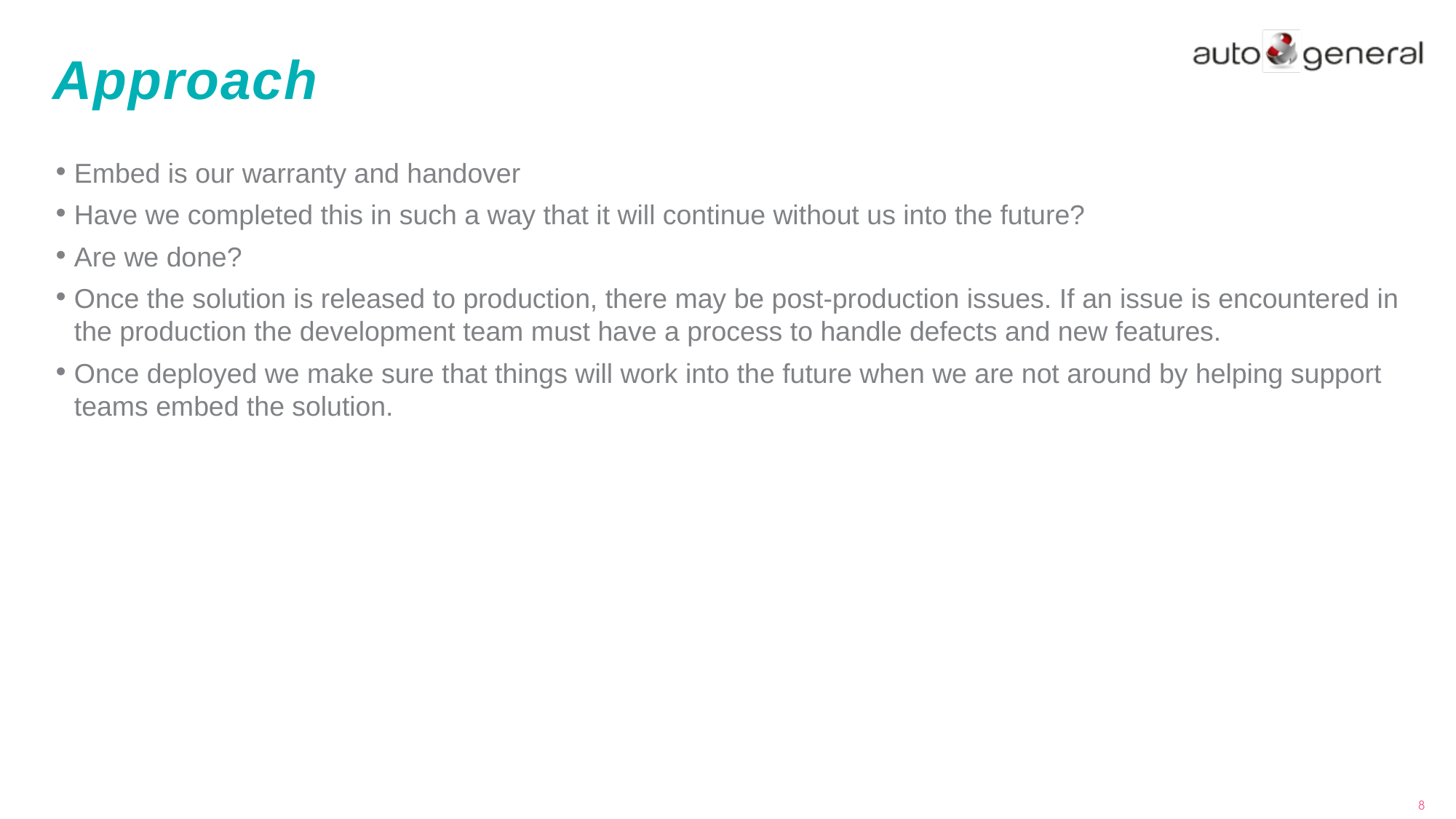

# Approach
Embed is our warranty and handover
Have we completed this in such a way that it will continue without us into the future?
Are we done?
Once the solution is released to production, there may be post-production issues. If an issue is encountered in the production the development team must have a process to handle defects and new features.
Once deployed we make sure that things will work into the future when we are not around by helping support teams embed the solution.